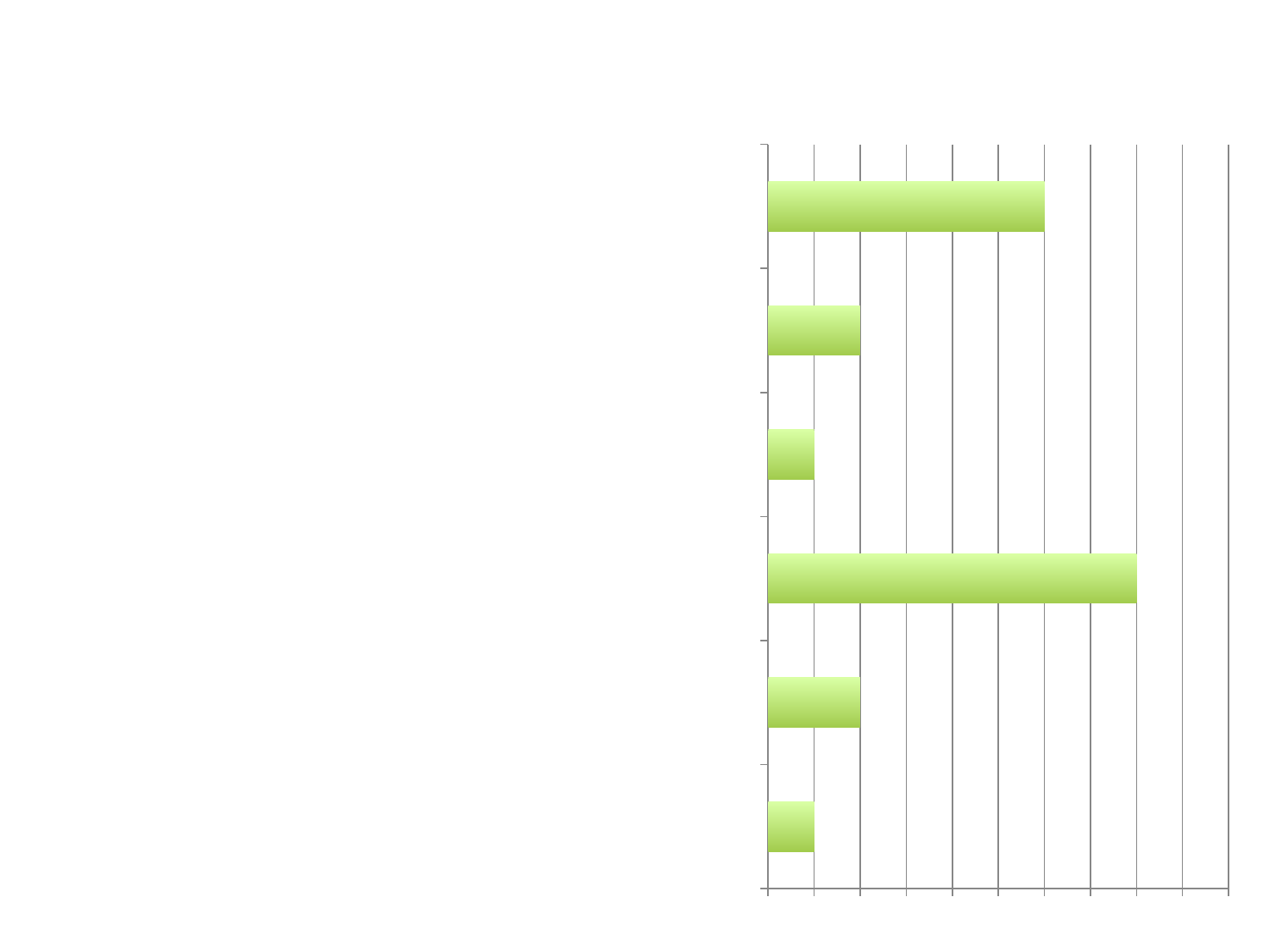

### Chart: 1 Run of 2048 app:
API Calls

| Category | Series 1 |
|---|---|
| android.content.Context.bindService | 2.0 |
| android.net.ConnectivityManager.getActiveNetworkInfo | 4.0 |
| java.net.URL.openConnection | 16.0 |
| java.lang.Thread.start | 2.0 |
| java.net.URL.openStream | 4.0 |
| java.net.HttpURLConnection.connect | 12.0 |